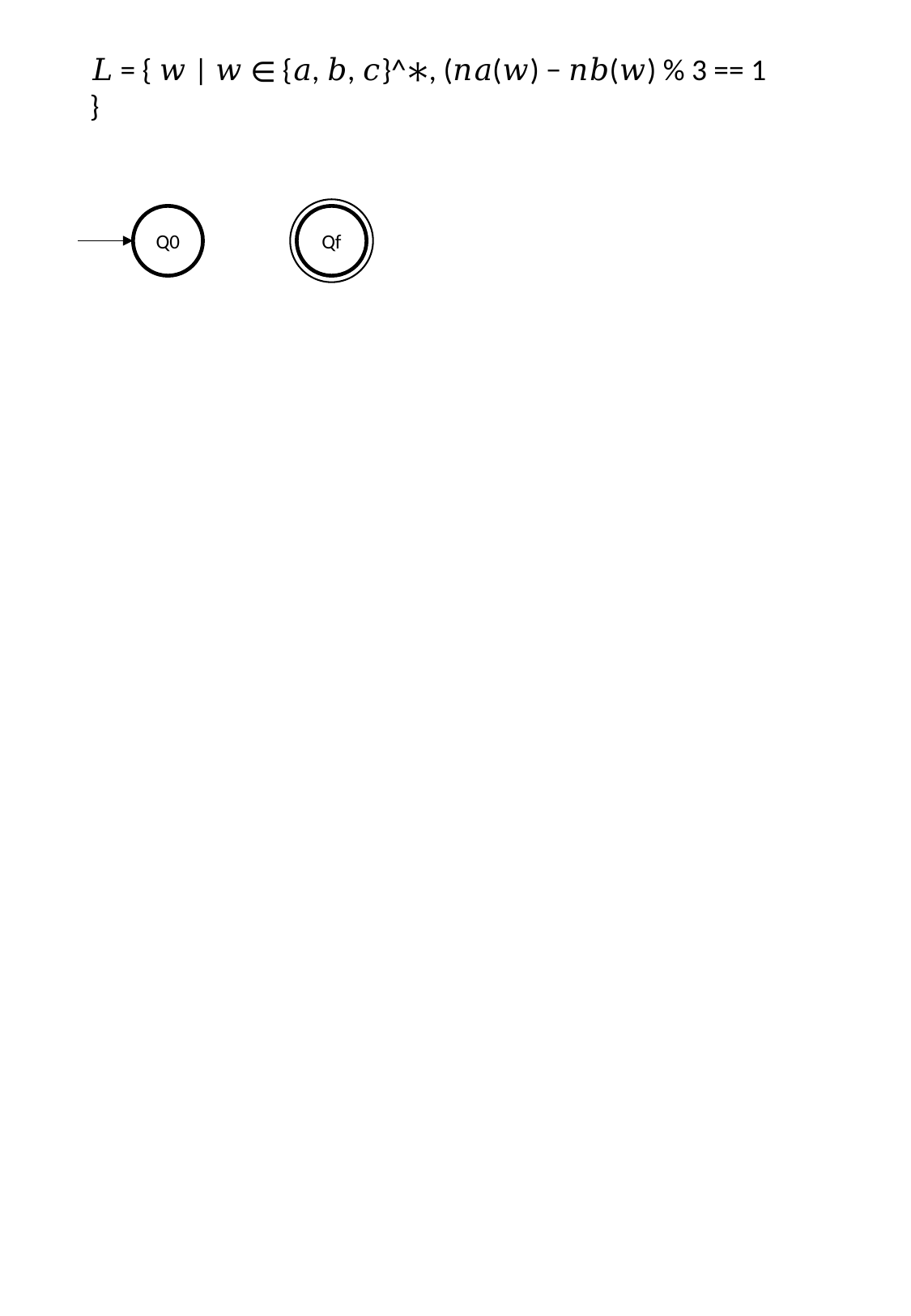

𝐿 = { 𝑤 | 𝑤 ∊ {𝑎, 𝑏, 𝑐}^∗, (𝑛𝑎(𝑤) − 𝑛𝑏(𝑤) % 3 == 1 }

Q0
Qf